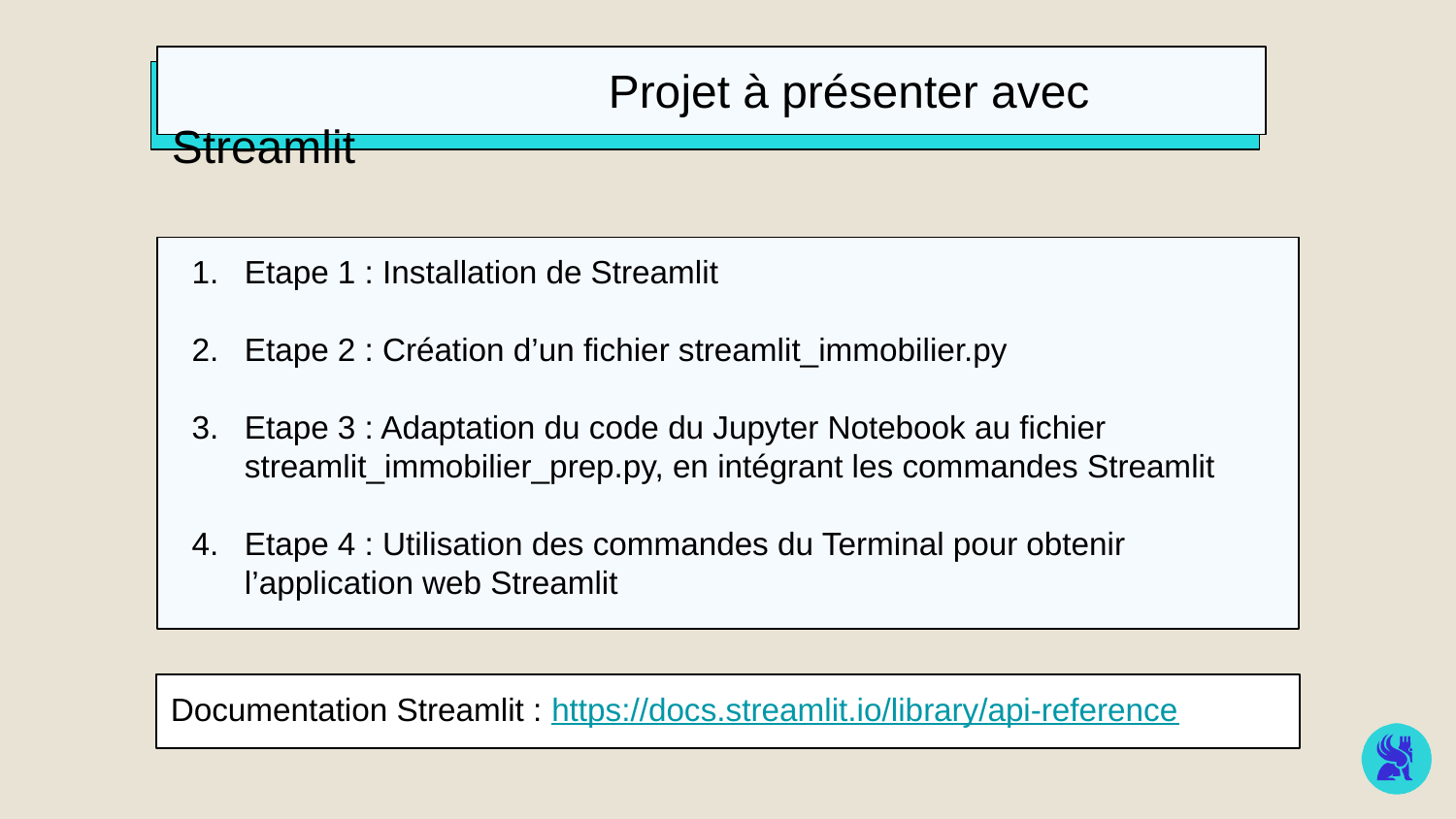

Projet à présenter avec Streamlit

Etape 1 : Installation de Streamlit

Etape 2 : Création d’un fichier streamlit_immobilier.py

Etape 3 : Adaptation du code du Jupyter Notebook au fichier streamlit_immobilier_prep.py, en intégrant les commandes Streamlit

Etape 4 : Utilisation des commandes du Terminal pour obtenir l’application web Streamlit

Documentation Streamlit : https://docs.streamlit.io/library/api-reference